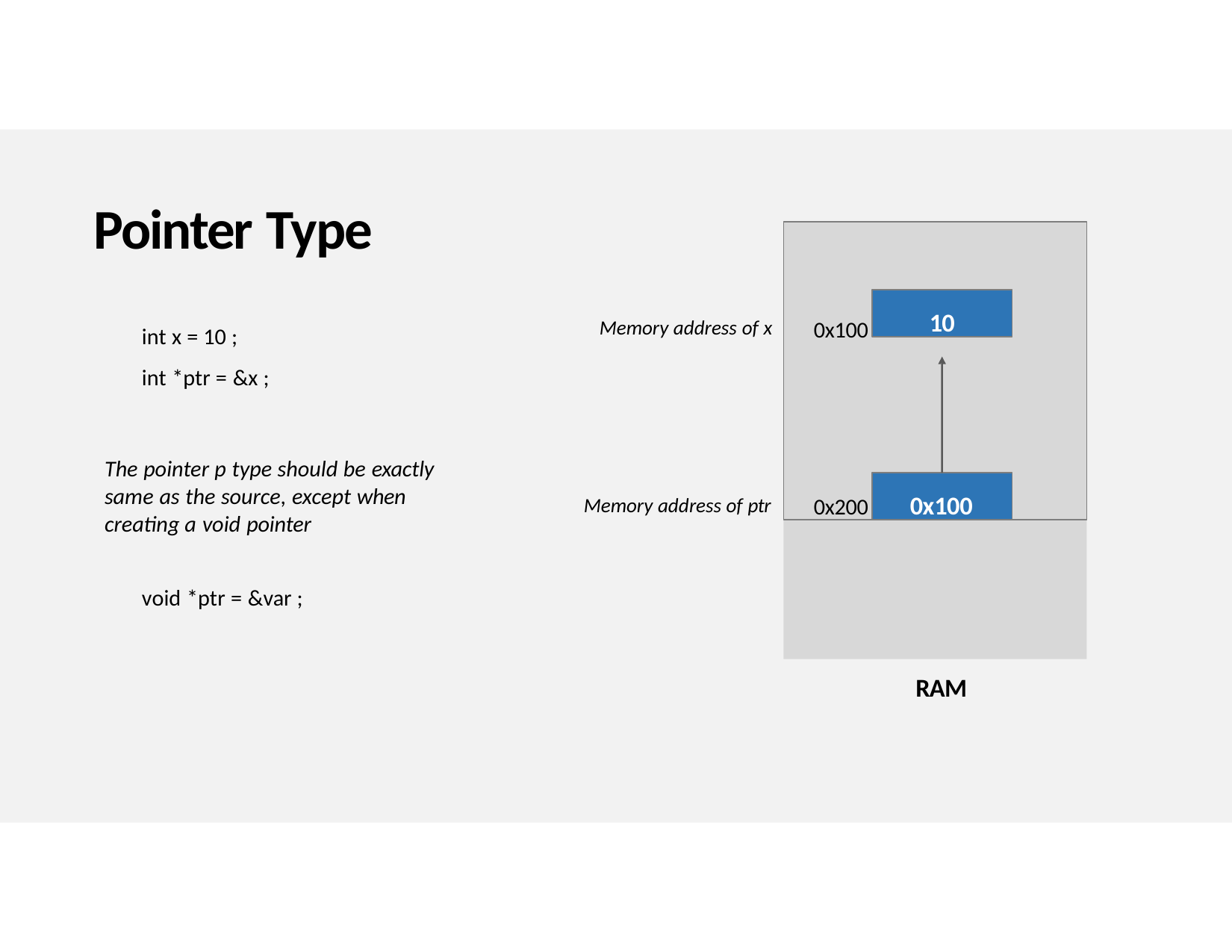

# Pointer Type

0x100

0x200
10
int x = 10 ;
int *ptr = &x ;
Memory address of x

The pointer p type should be exactly same as the source, except when creating a void pointer
0x100
Memory address of ptr
void *ptr = &var ;
RAM